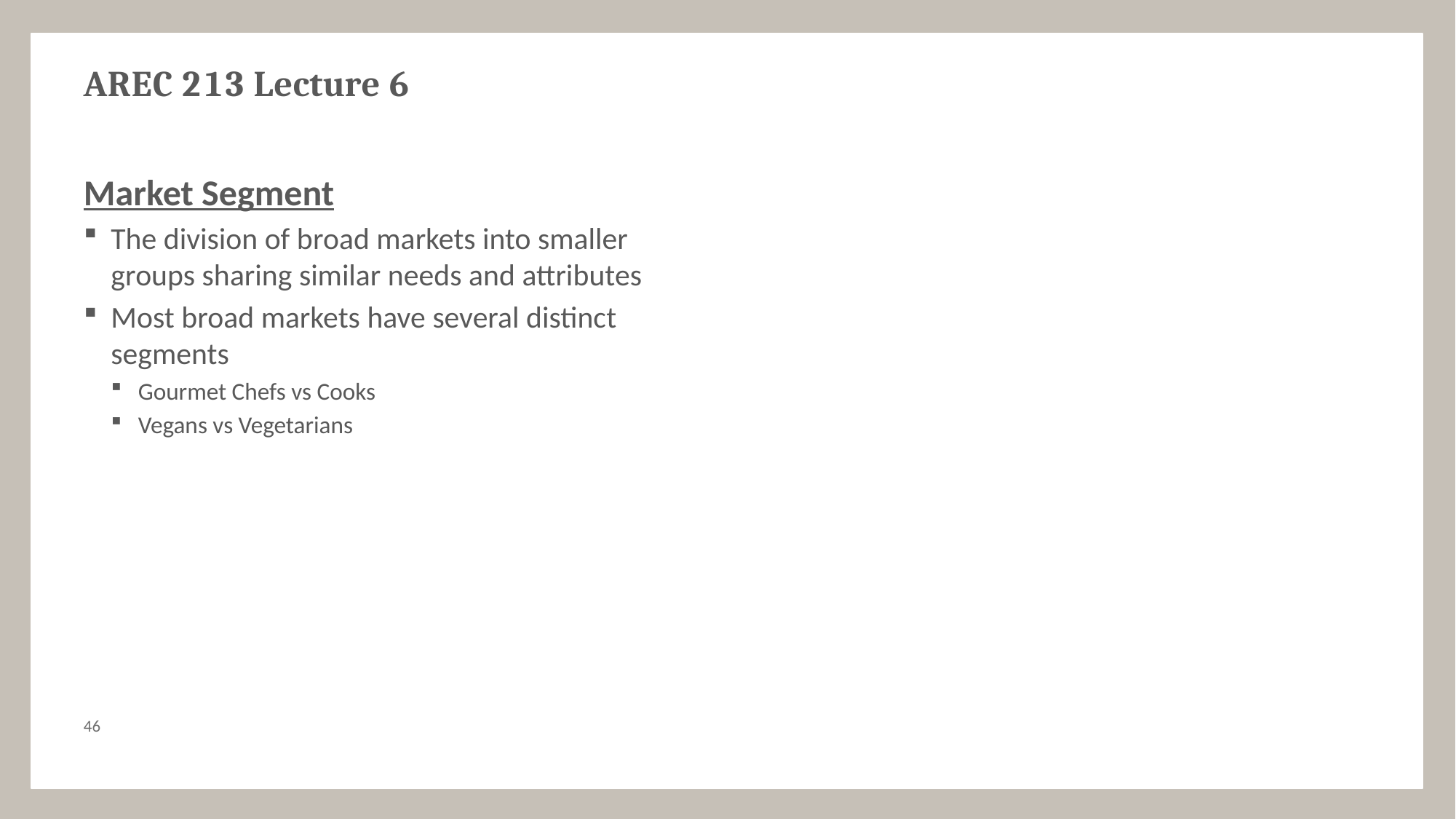

# AREC 213 Lecture 6
Market Segment
The division of broad markets into smaller groups sharing similar needs and attributes
Most broad markets have several distinct segments
Gourmet Chefs vs Cooks
Vegans vs Vegetarians

46